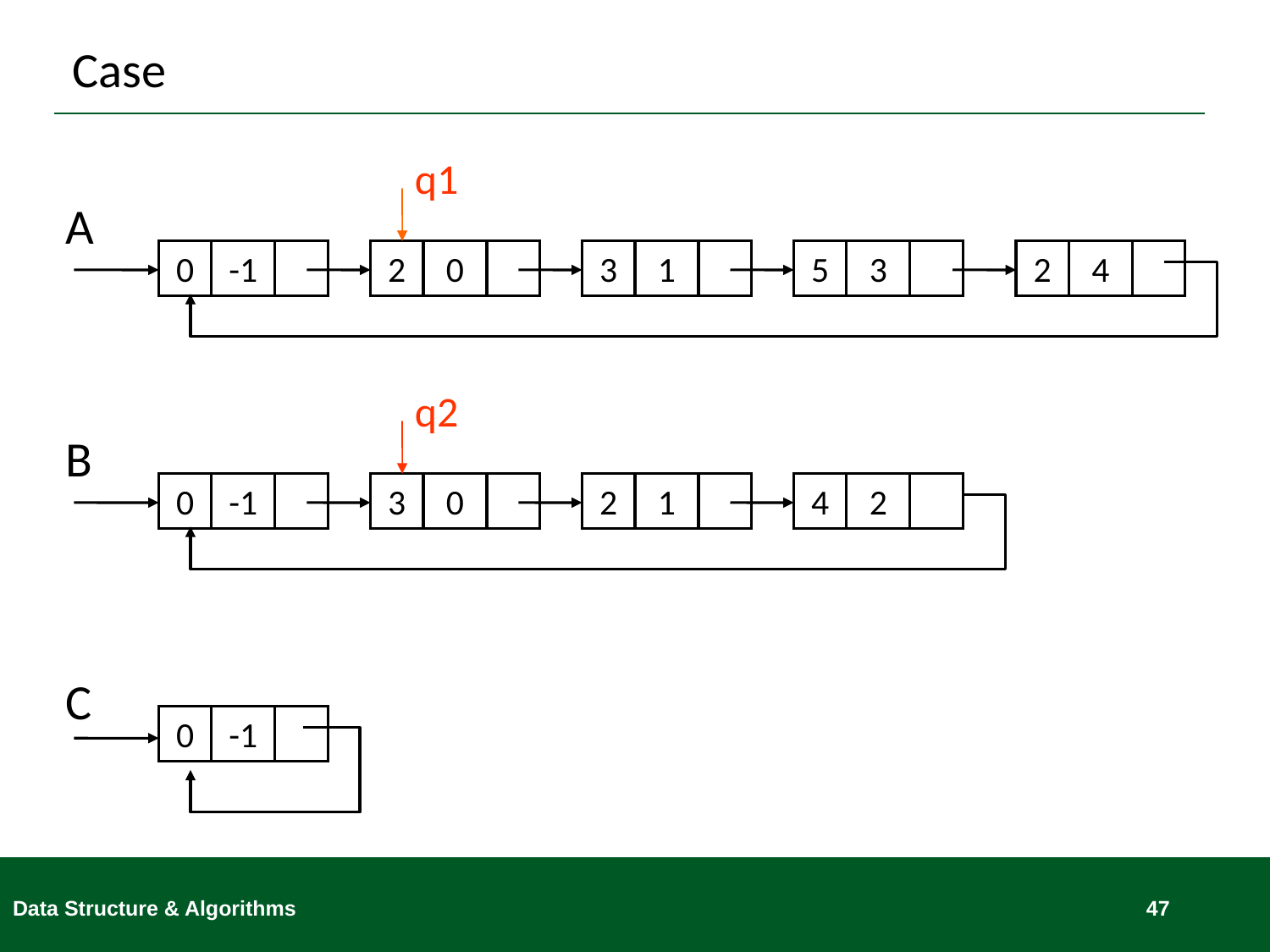

# Case
q1
A

0
-1

2
0

3
1

5
3

2
4

q2
B

0
-1

3
0

2
1

4
2

C
0
-1

Data Structure & Algorithms
47